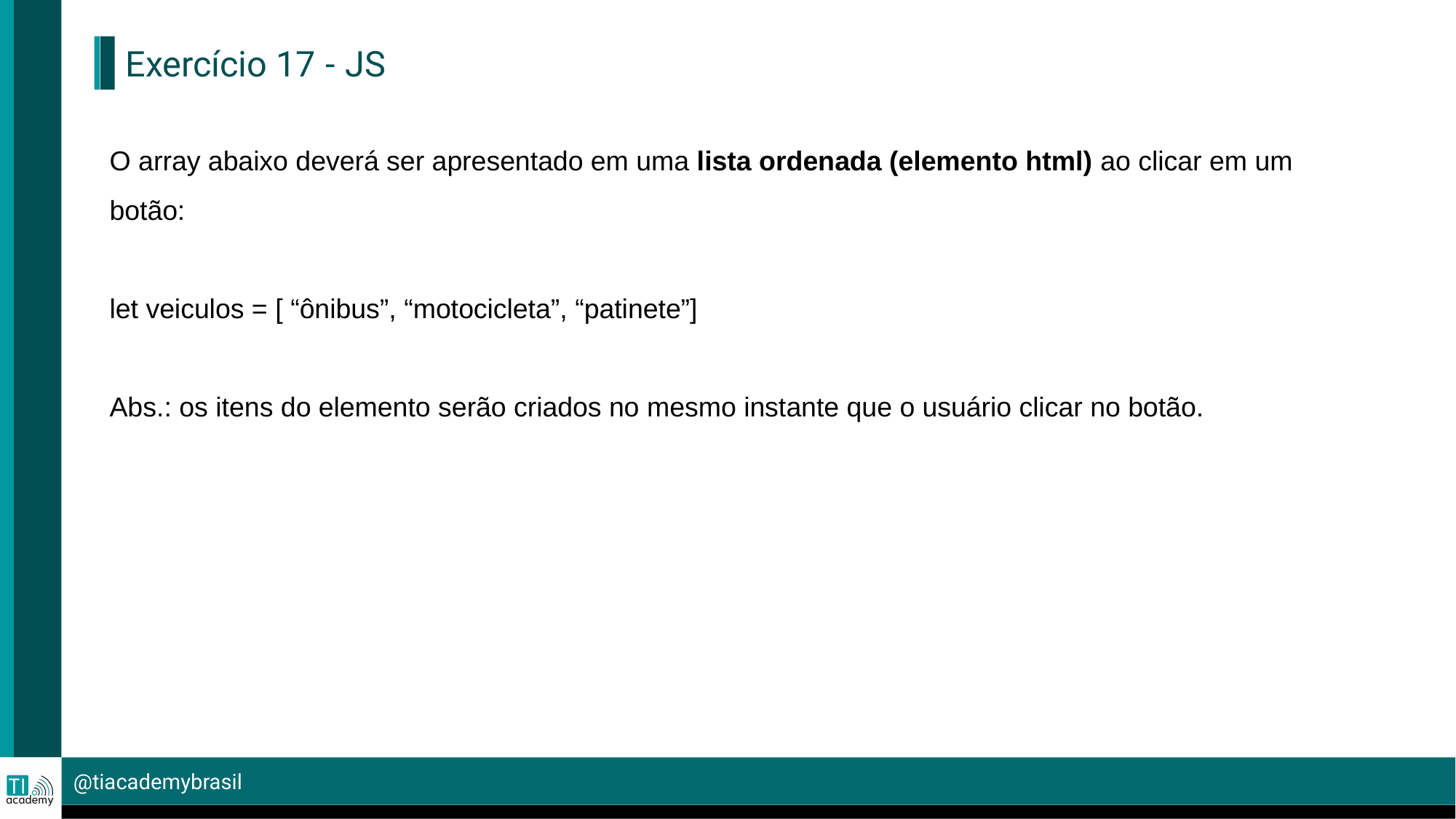

# Exercício 17 - JS
O array abaixo deverá ser apresentado em uma lista ordenada (elemento html) ao clicar em um botão:

let veiculos = [ “ônibus”, “motocicleta”, “patinete”]

Abs.: os itens do elemento serão criados no mesmo instante que o usuário clicar no botão.